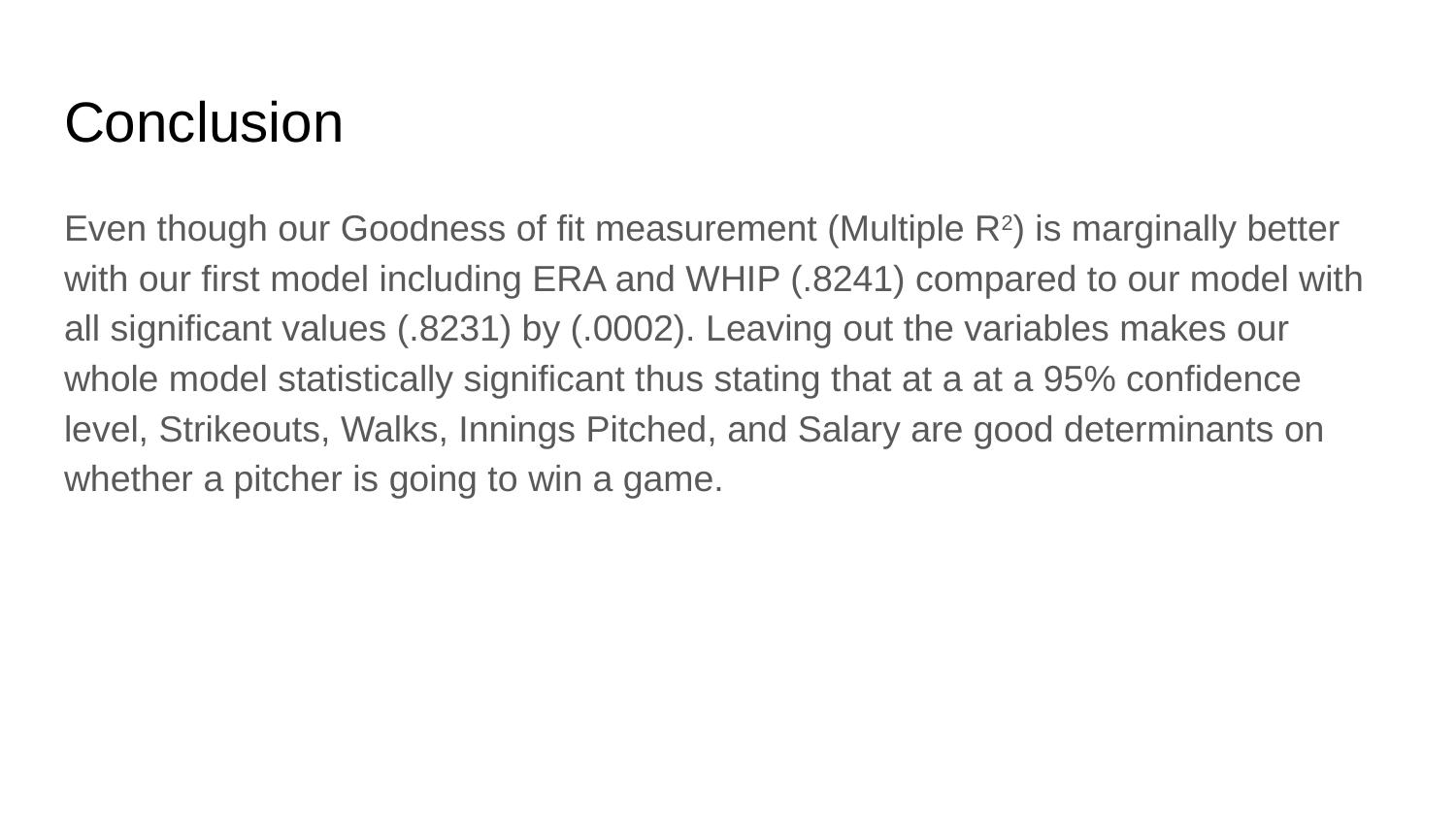

# Conclusion
Even though our Goodness of fit measurement (Multiple R2) is marginally better with our first model including ERA and WHIP (.8241) compared to our model with all significant values (.8231) by (.0002). Leaving out the variables makes our whole model statistically significant thus stating that at a at a 95% confidence level, Strikeouts, Walks, Innings Pitched, and Salary are good determinants on whether a pitcher is going to win a game.